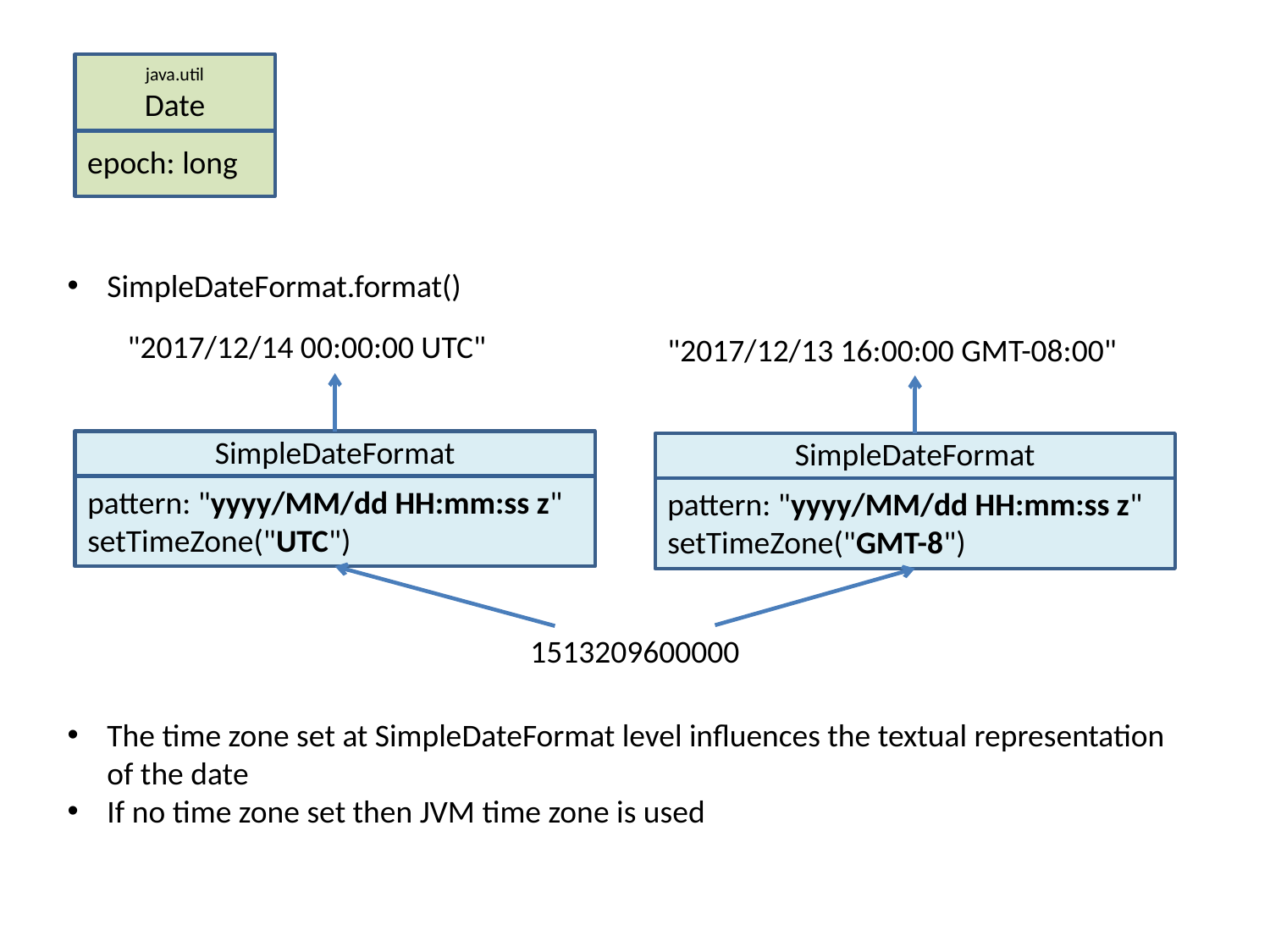

java.util
Date
epoch: long
SimpleDateFormat.format()
"2017/12/14 00:00:00 UTC"
"2017/12/13 16:00:00 GMT-08:00"
SimpleDateFormat
SimpleDateFormat

pattern: "yyyy/MM/dd HH:mm:ss z"
setTimeZone("UTC")
pattern: "yyyy/MM/dd HH:mm:ss z"
setTimeZone("GMT-8")
1513209600000
The time zone set at SimpleDateFormat level influences the textual representation of the date
If no time zone set then JVM time zone is used